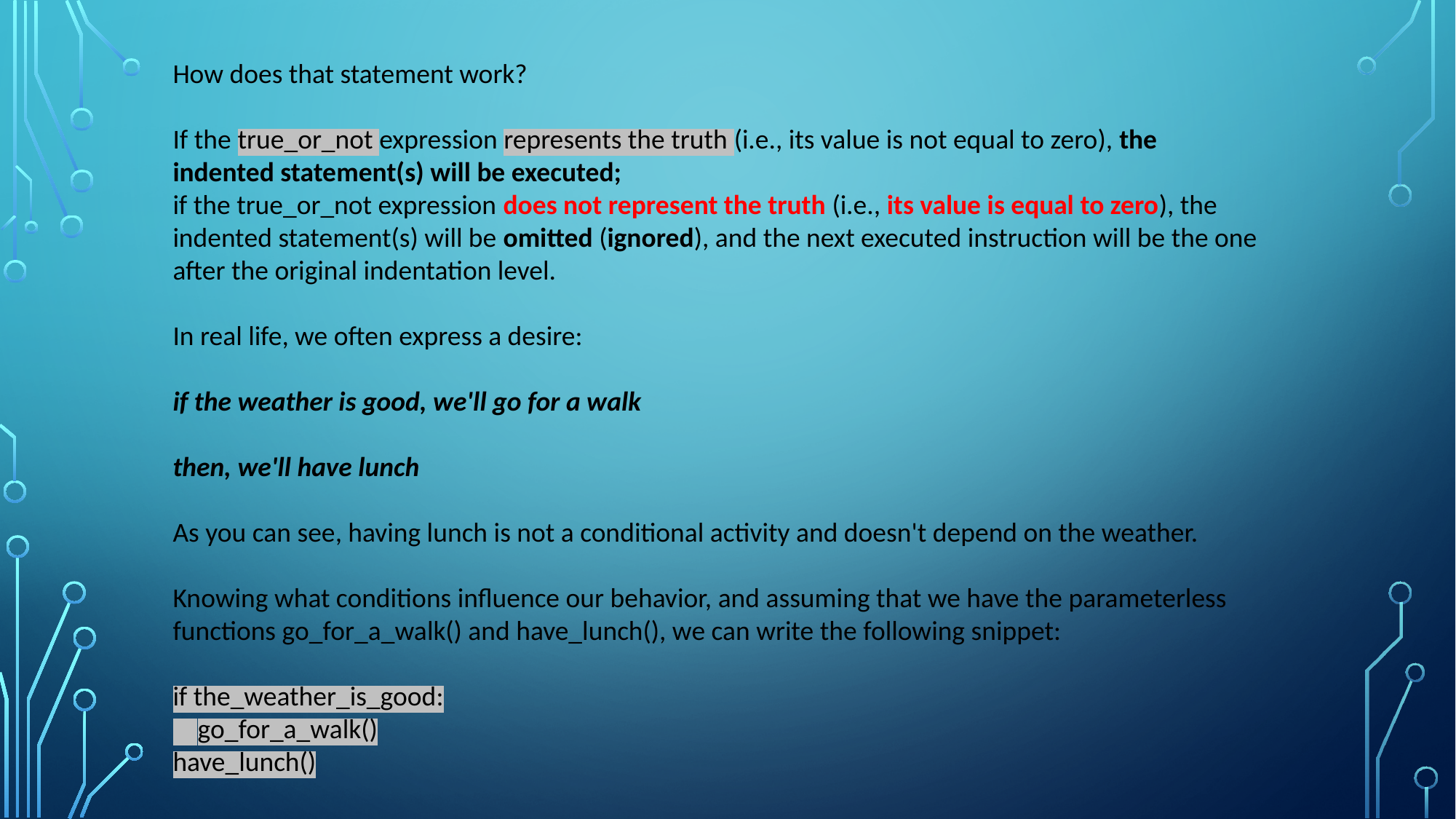

How does that statement work?

If the true_or_not expression represents the truth (i.e., its value is not equal to zero), the indented statement(s) will be executed;
if the true_or_not expression does not represent the truth (i.e., its value is equal to zero), the indented statement(s) will be omitted (ignored), and the next executed instruction will be the one after the original indentation level.

In real life, we often express a desire:

if the weather is good, we'll go for a walk

then, we'll have lunch

As you can see, having lunch is not a conditional activity and doesn't depend on the weather.

Knowing what conditions influence our behavior, and assuming that we have the parameterless functions go_for_a_walk() and have_lunch(), we can write the following snippet:

if the_weather_is_good:
    go_for_a_walk()
have_lunch()